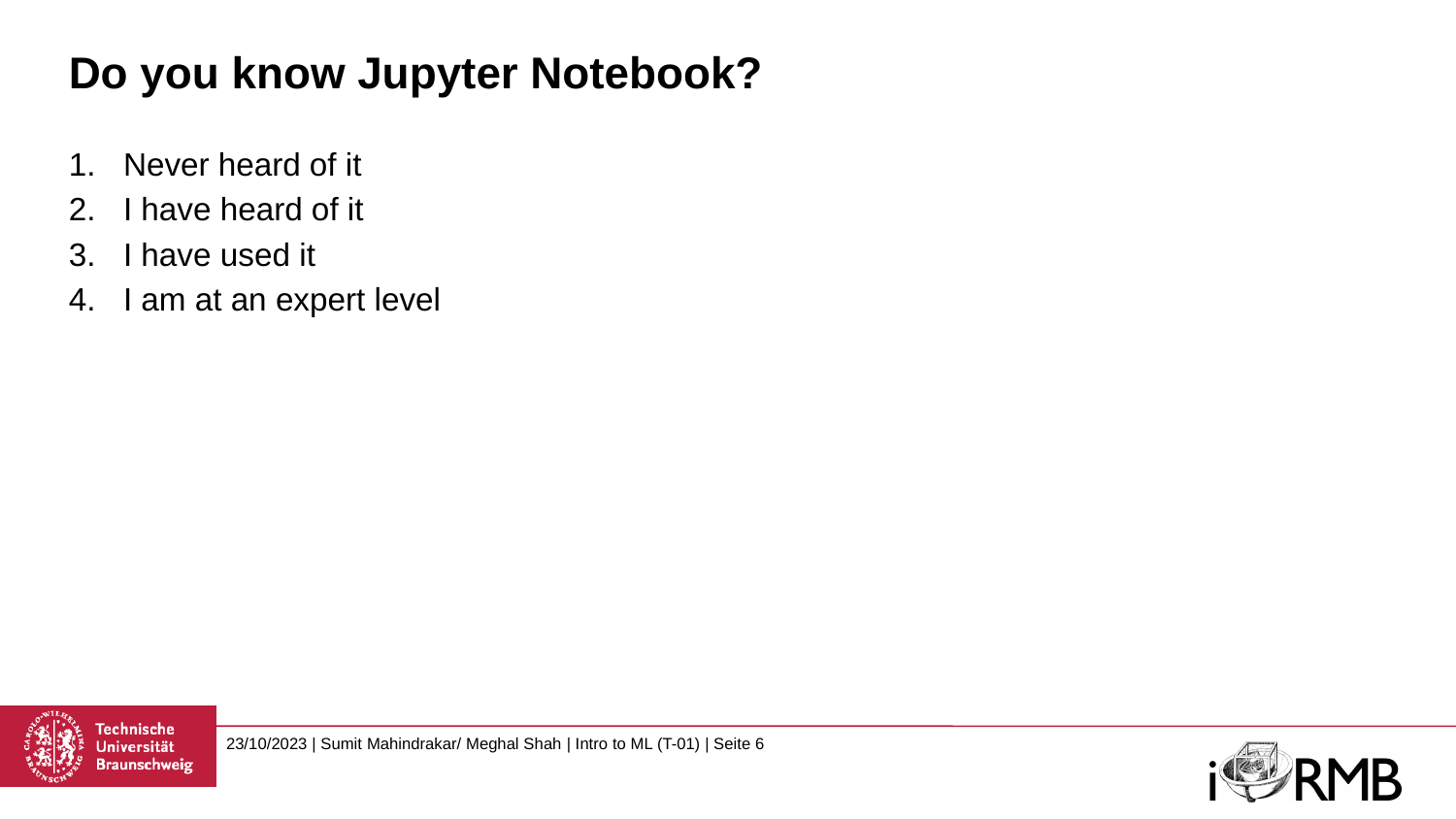

# Do you know Jupyter Notebook?
Never heard of it
I have heard of it
I have used it
I am at an expert level